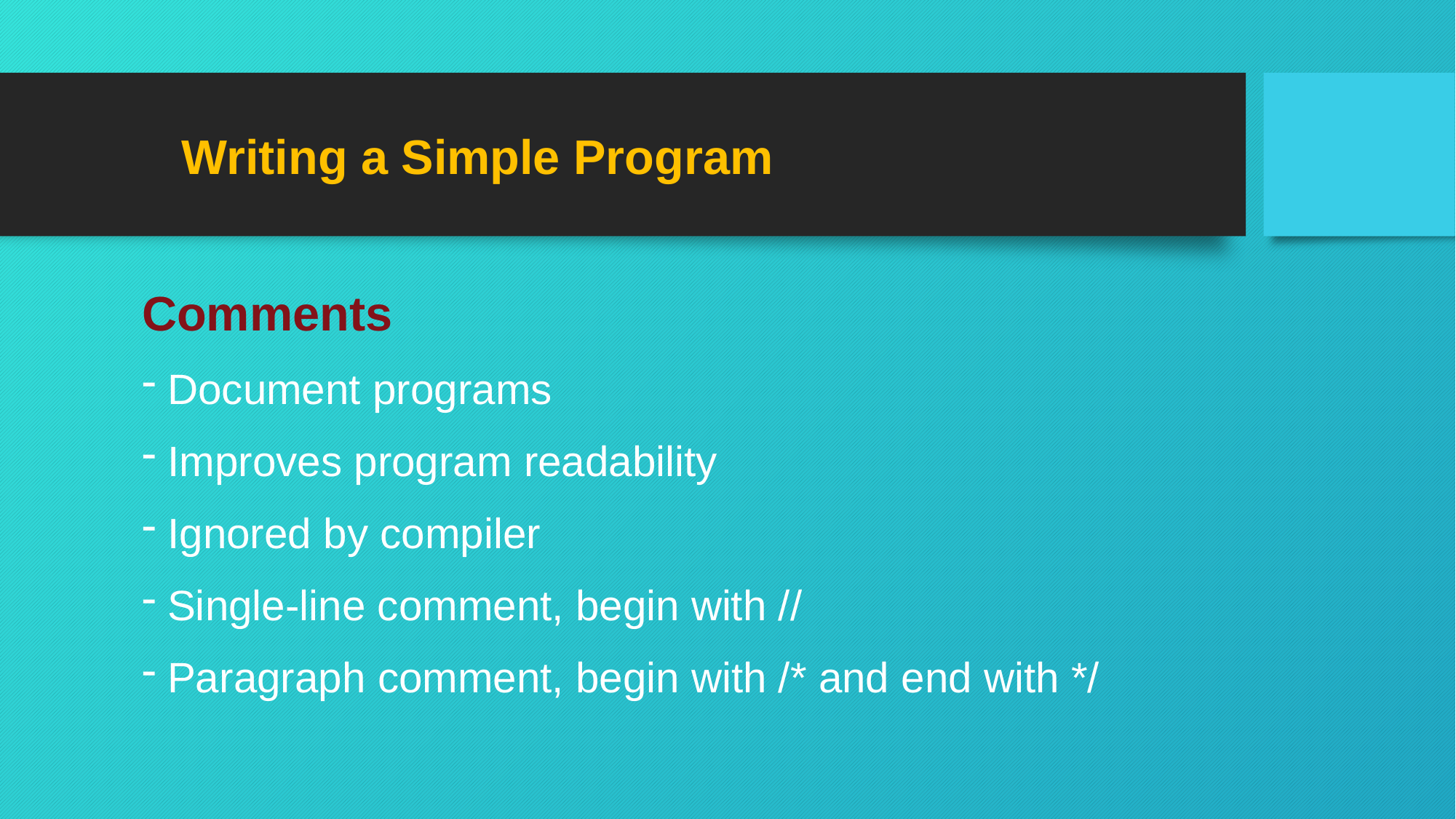

Writing a Simple Program
Comments
 Document programs
 Improves program readability
 Ignored by compiler
 Single-line comment, begin with //
 Paragraph comment, begin with /* and end with */